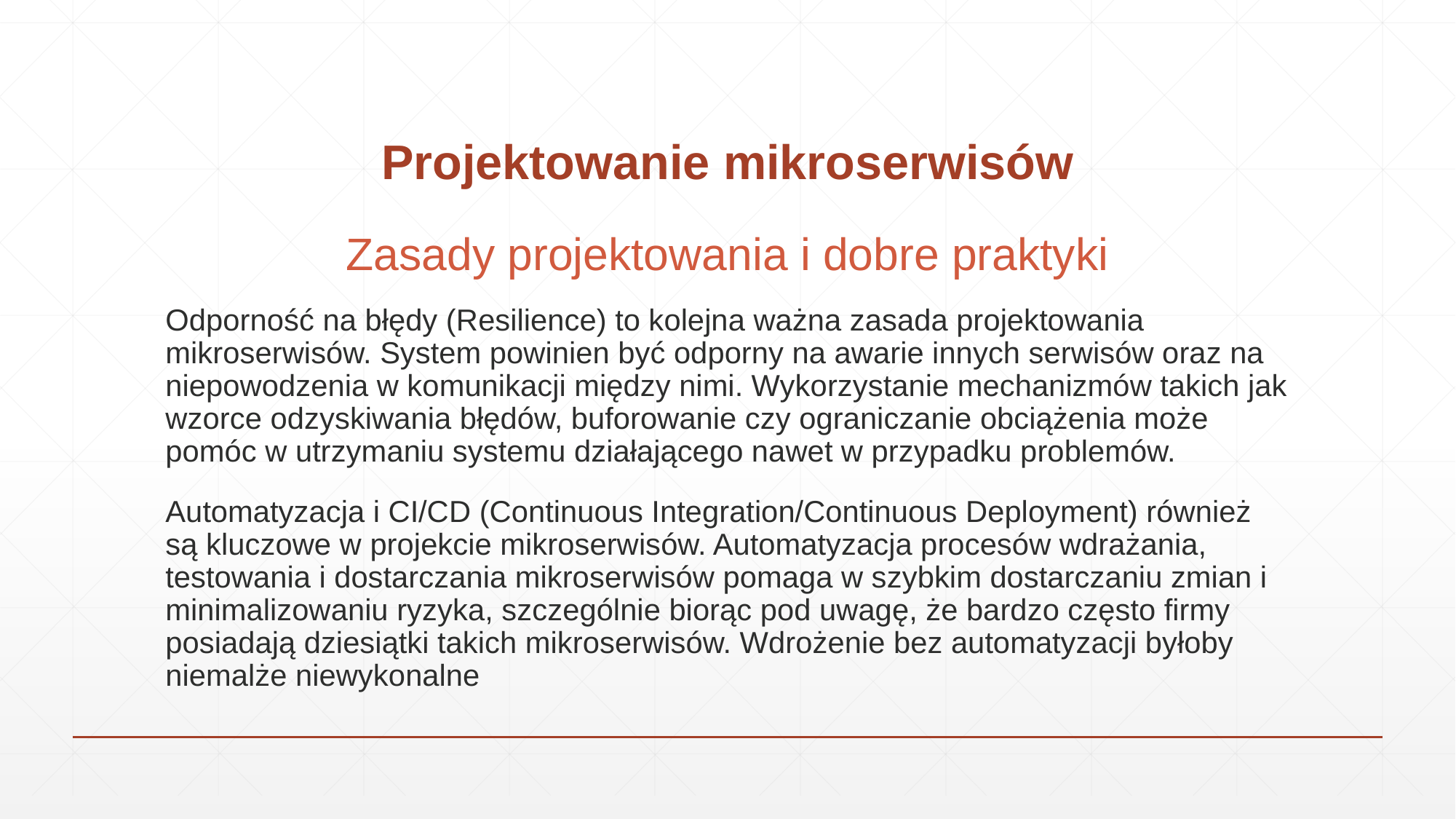

# Projektowanie mikroserwisów
Zasady projektowania i dobre praktyki
Odporność na błędy (Resilience) to kolejna ważna zasada projektowania mikroserwisów. System powinien być odporny na awarie innych serwisów oraz na niepowodzenia w komunikacji między nimi. Wykorzystanie mechanizmów takich jak wzorce odzyskiwania błędów, buforowanie czy ograniczanie obciążenia może pomóc w utrzymaniu systemu działającego nawet w przypadku problemów.
Automatyzacja i CI/CD (Continuous Integration/Continuous Deployment) również są kluczowe w projekcie mikroserwisów. Automatyzacja procesów wdrażania, testowania i dostarczania mikroserwisów pomaga w szybkim dostarczaniu zmian i minimalizowaniu ryzyka, szczególnie biorąc pod uwagę, że bardzo często firmy posiadają dziesiątki takich mikroserwisów. Wdrożenie bez automatyzacji byłoby niemalże niewykonalne